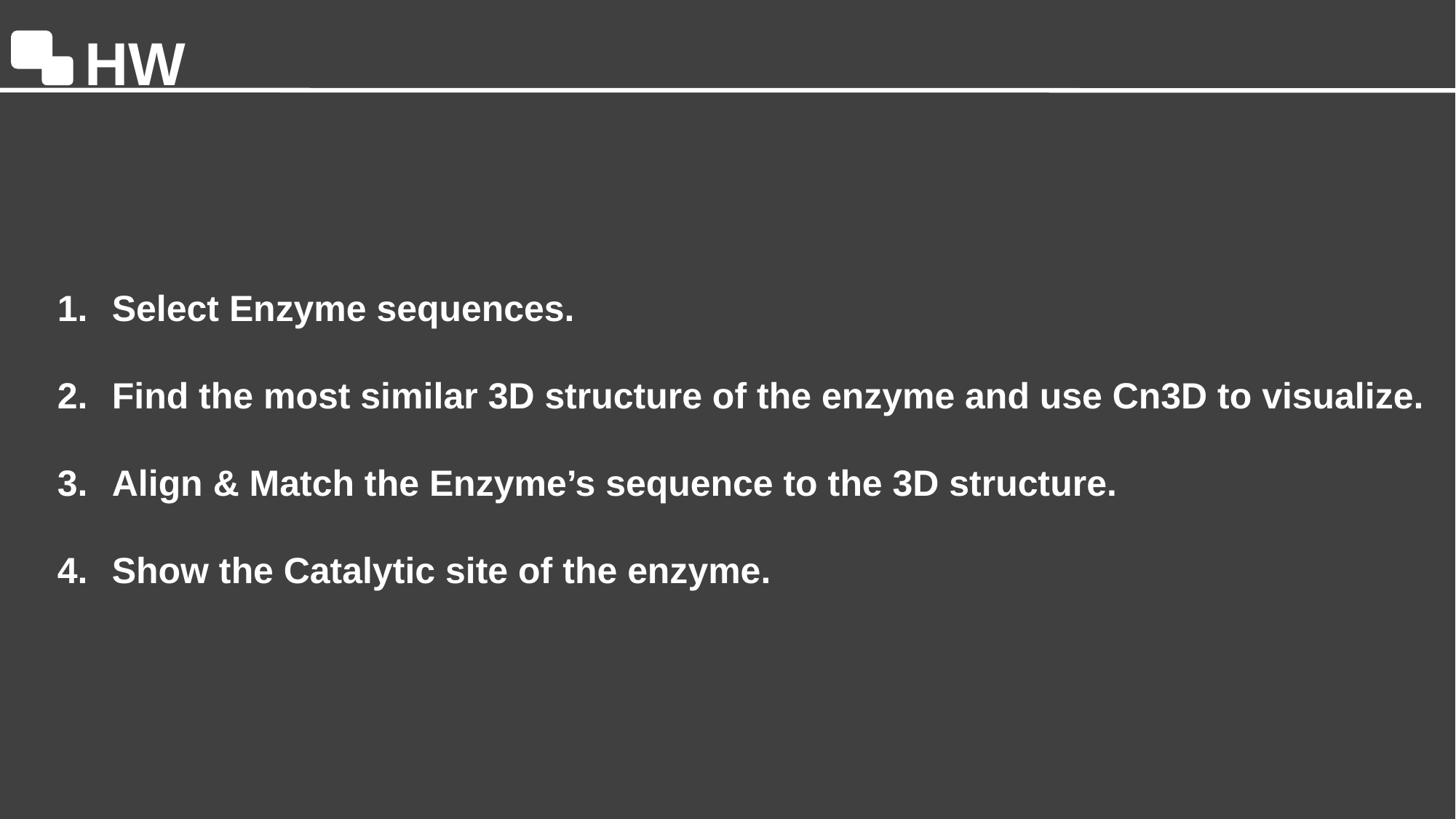

HW

Select Enzyme sequences.

Find the most similar 3D structure of the enzyme and use Cn3D to visualize.

Align & Match the Enzyme’s sequence to the 3D structure.

Show the Catalytic site of the enzyme.